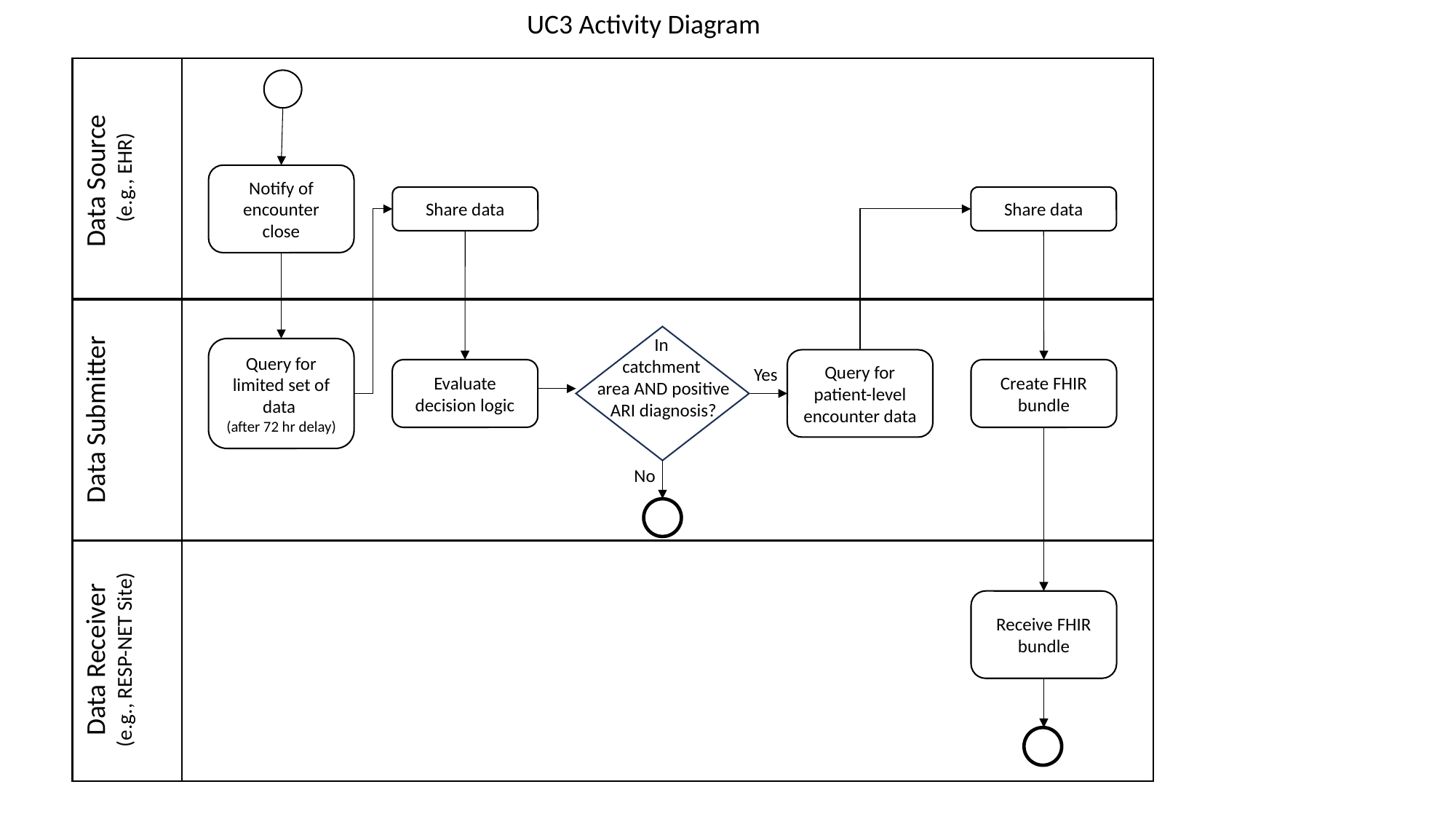

UC3 Activity Diagram

Data Source
(e.g., EHR)
Notify of encounter close
Share data
Share data

Data Submitter

In
catchment
area AND positive ARI diagnosis?
Query for limited set of data
(after 72 hr delay)
Query for patient-level encounter data
Yes
Evaluate decision logic
Create FHIR bundle
No

Data Receiver (e.g., RESP-NET Site)
Receive FHIR bundle